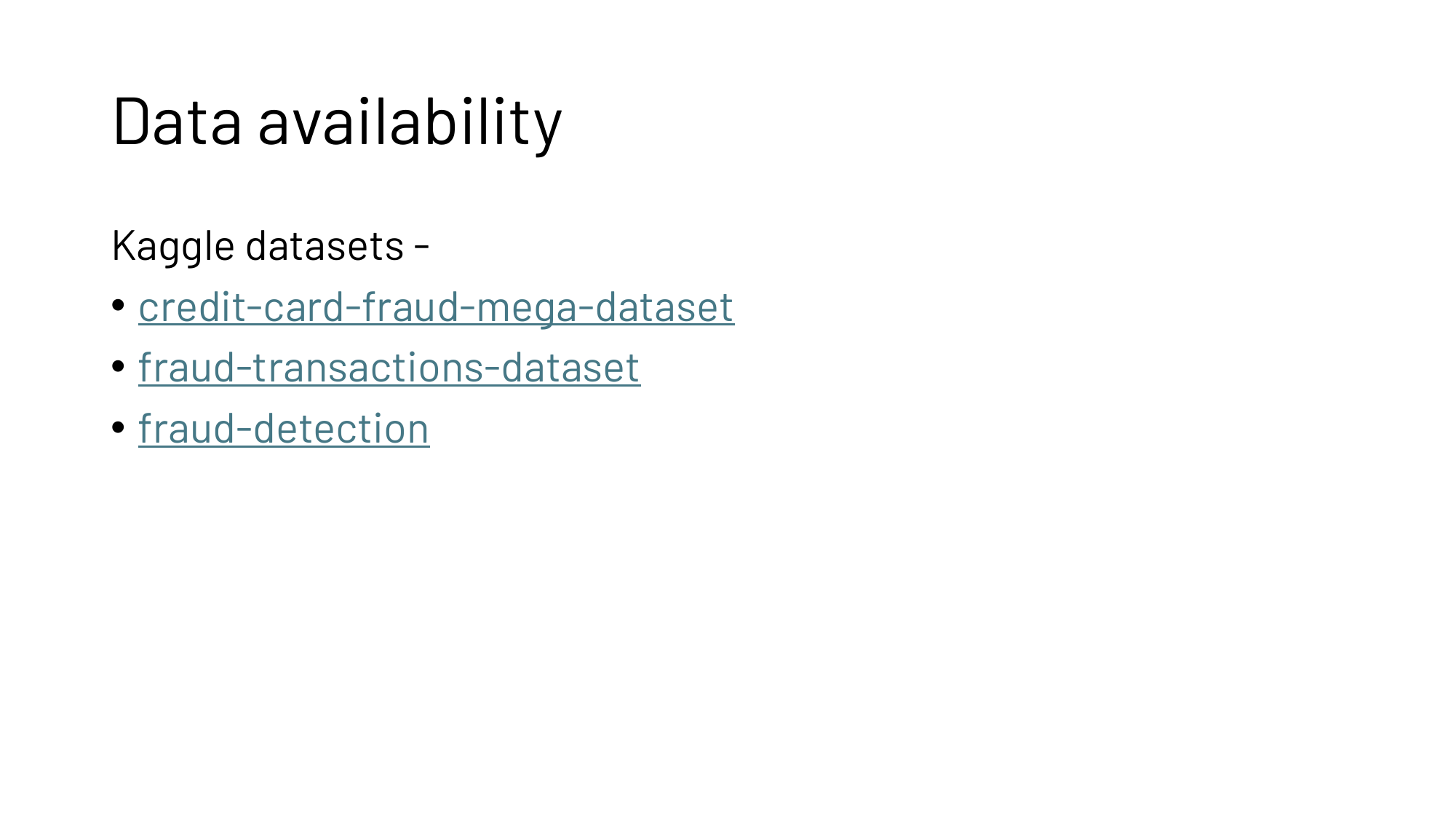

# Data availability
Kaggle datasets -
credit-card-fraud-mega-dataset
fraud-transactions-dataset
fraud-detection